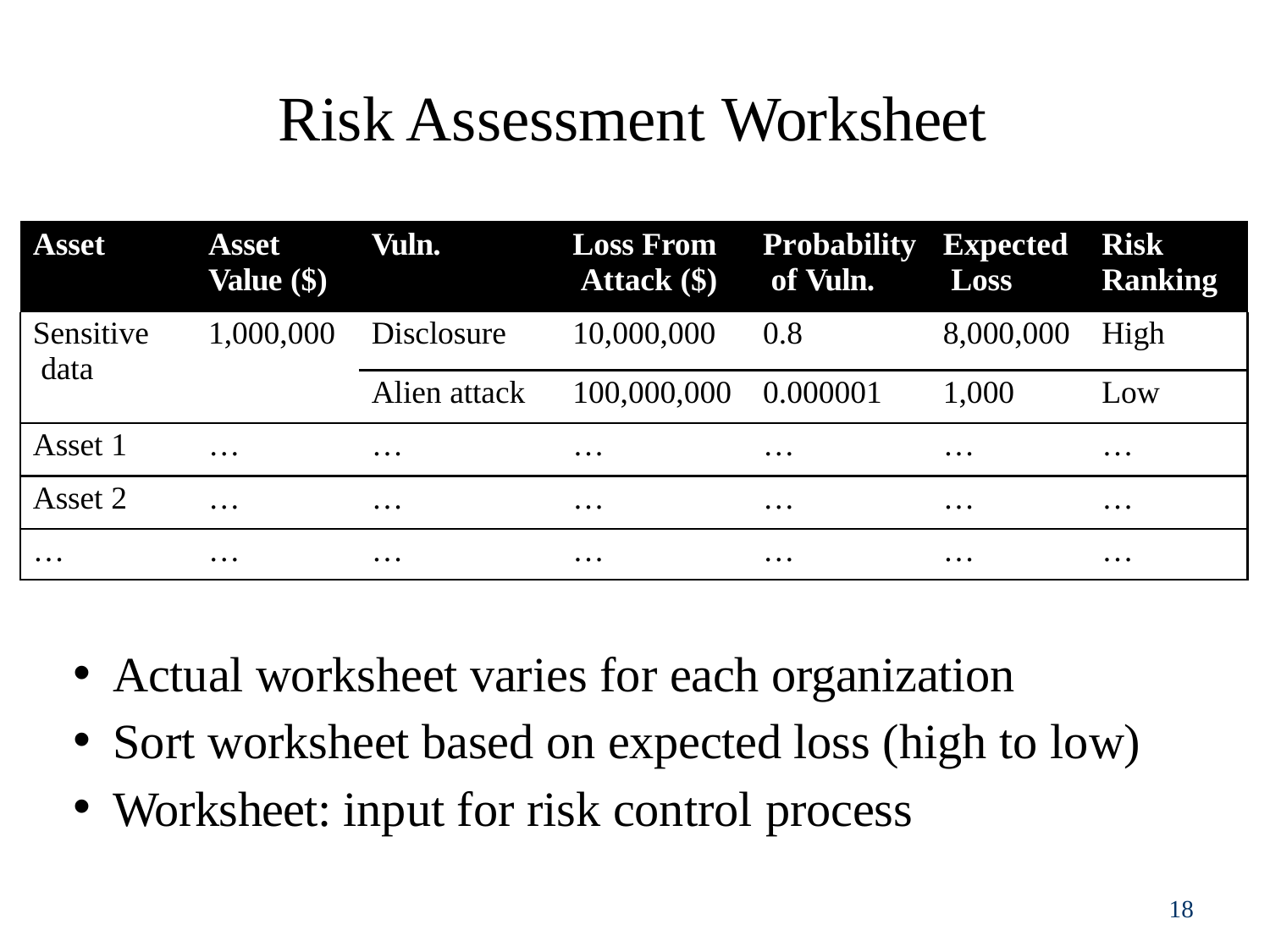

# Risk Assessment Worksheet
| Asset | Asset Value ($) | Vuln. | Loss From Attack ($) | Probability of Vuln. | Expected Loss | Risk Ranking |
| --- | --- | --- | --- | --- | --- | --- |
| Sensitive data | 1,000,000 | Disclosure | 10,000,000 | 0.8 | 8,000,000 | High |
|  |  | Alien attack | 100,000,000 | 0.000001 | 1,000 | Low |
| Asset 1 | … | … | … | … | … | … |
| Asset 2 | … | … | … | … | … | … |
| … | … | … | … | … | … | … |
Actual worksheet varies for each organization
Sort worksheet based on expected loss (high to low)
Worksheet: input for risk control process
18